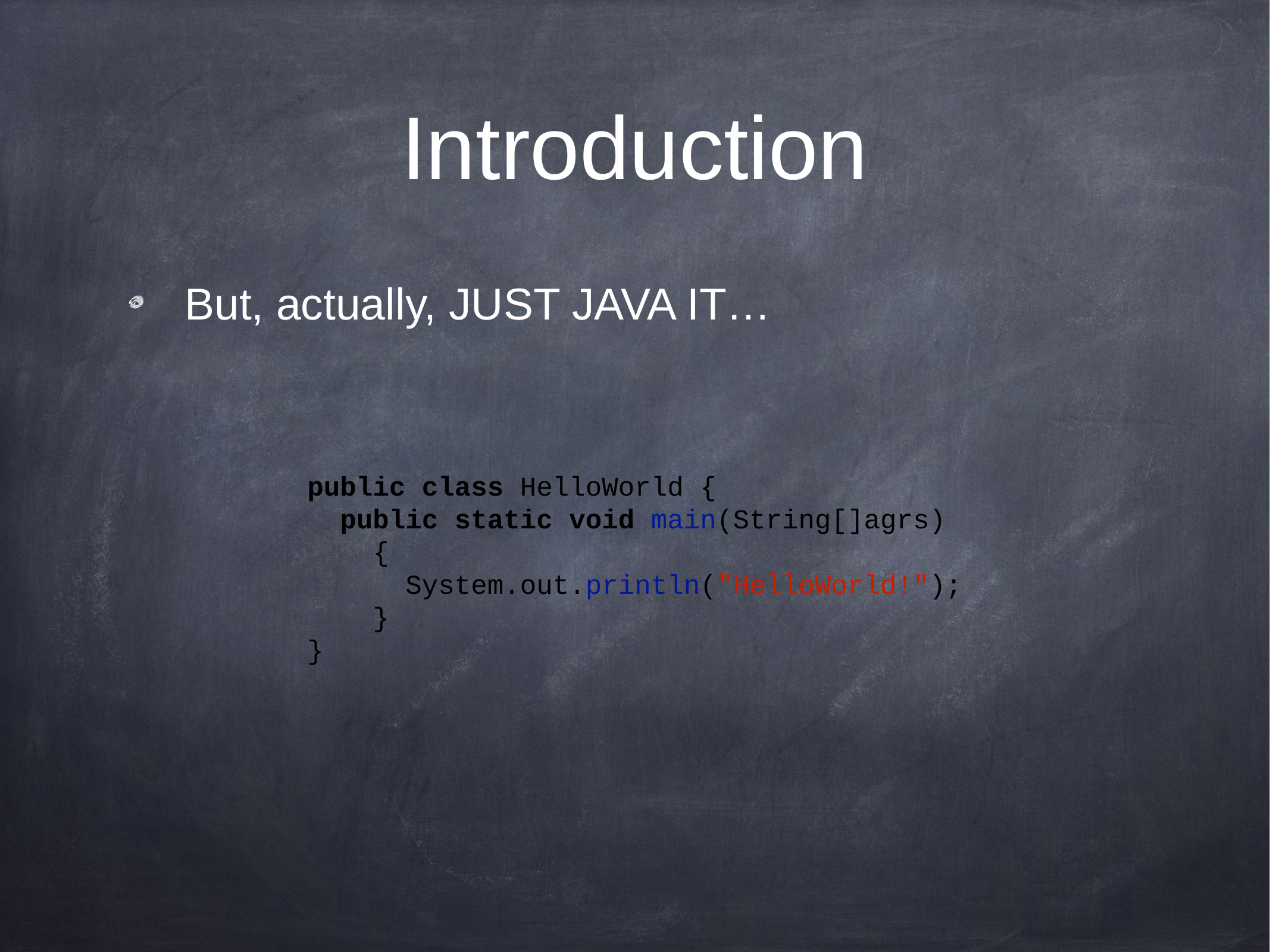

# Introduction
But, actually, JUST JAVA IT…

public class HelloWorld {
  public static void main(String[]agrs)
    {
      System.out.println("HelloWorld!");
    }
}